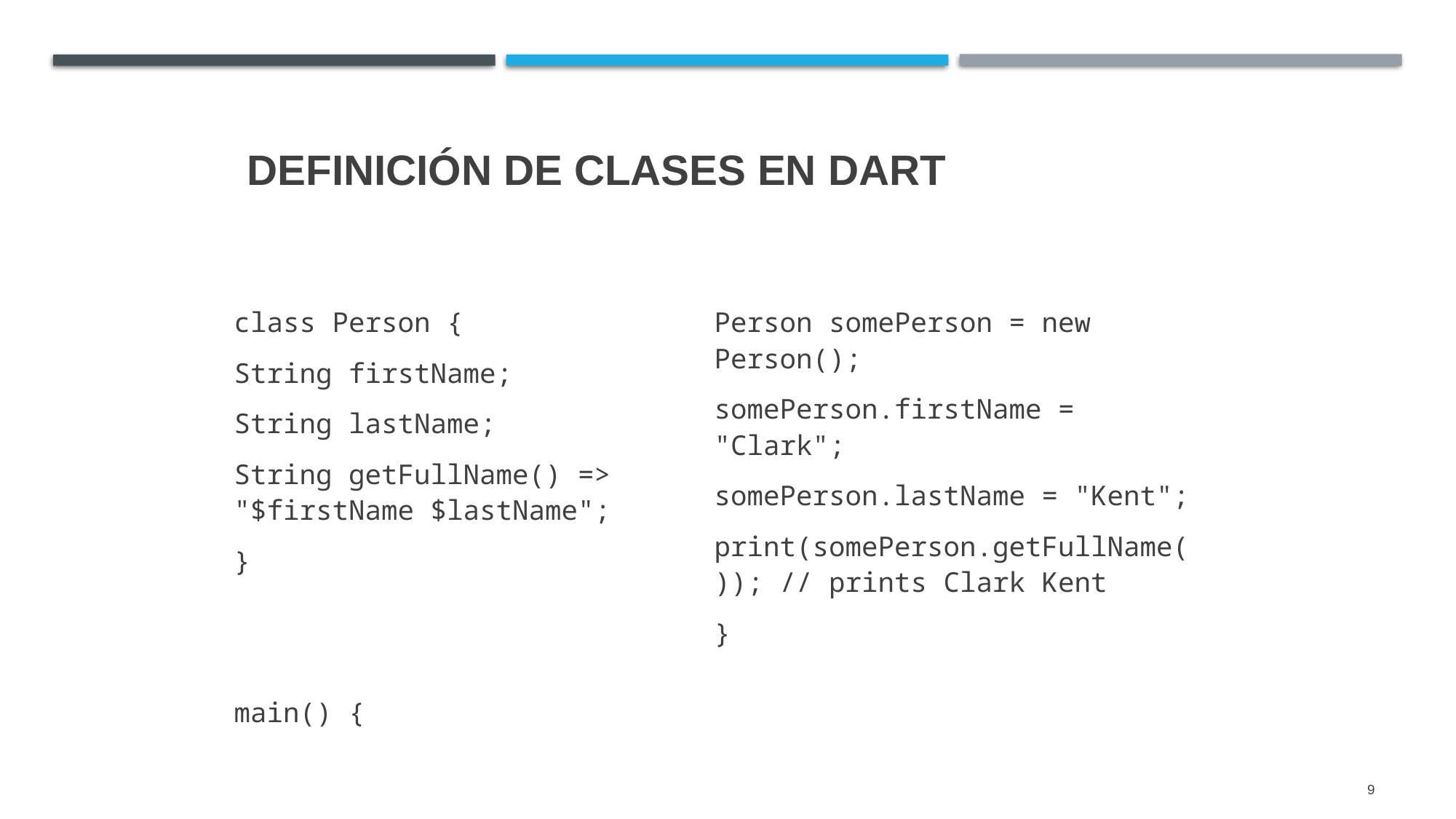

# Definición de Clases en DART
class Person {
String firstName;
String lastName;
String getFullName() => "$firstName $lastName";
}

main() {
Person somePerson = new Person();
somePerson.firstName = "Clark";
somePerson.lastName = "Kent";
print(somePerson.getFullName()); // prints Clark Kent
}
9